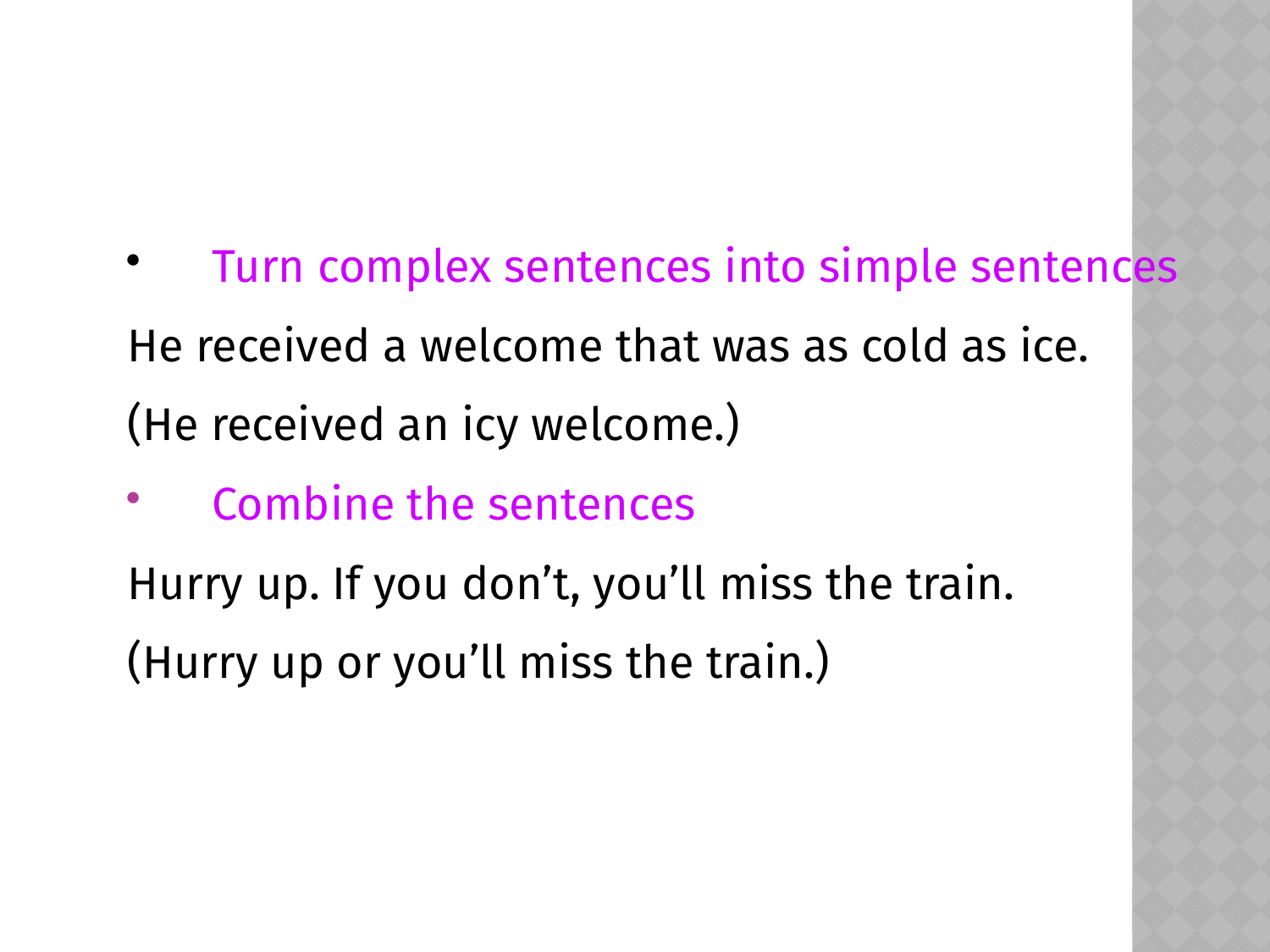

Turn complex sentences into simple sentences
He received a welcome that was as cold as ice.
(He received an icy welcome.)
Combine the sentences
Hurry up. If you don’t, you’ll miss the train.
(Hurry up or you’ll miss the train.)